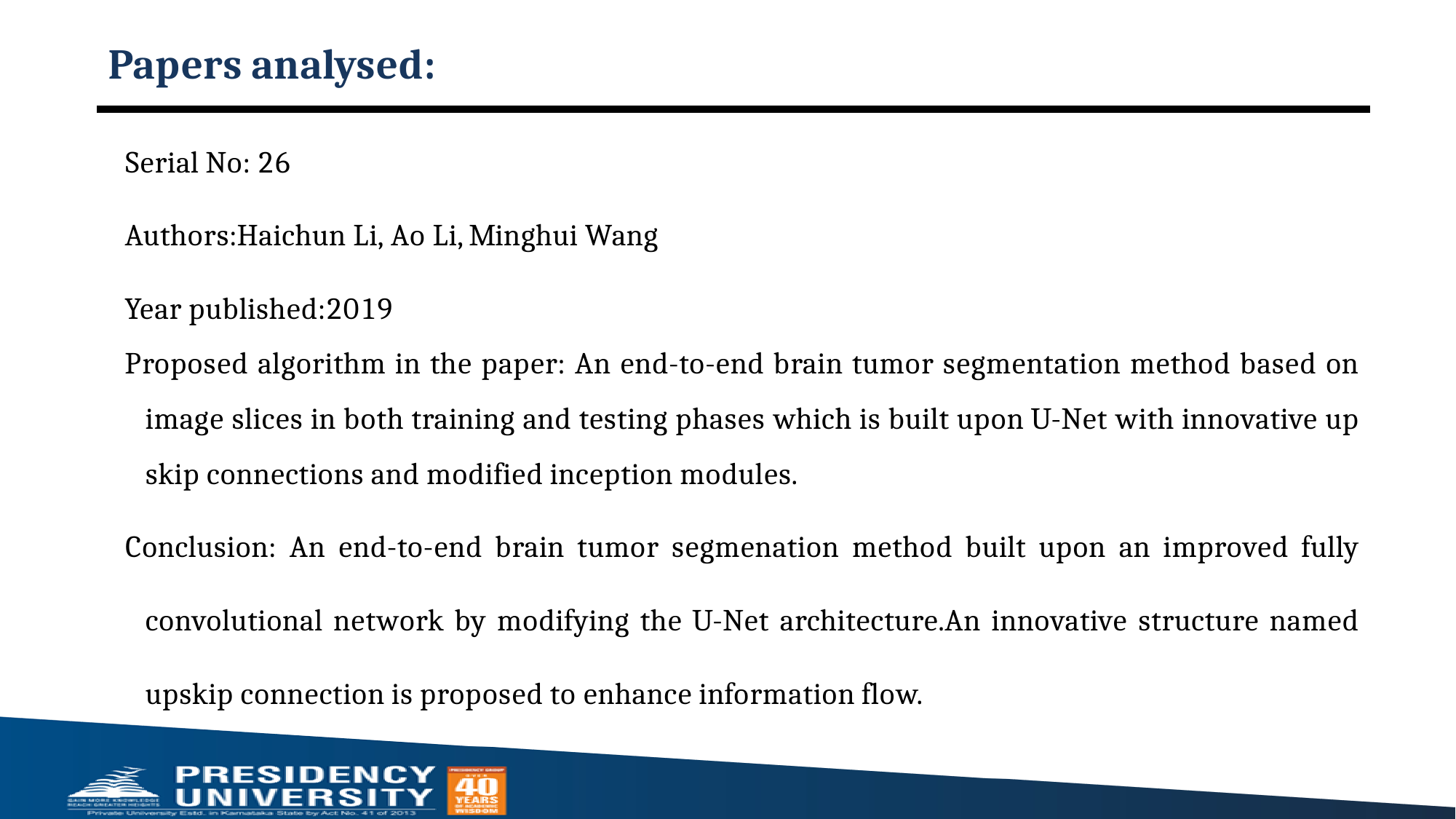

# Papers analysed:
Serial No: 26
Authors:Haichun Li, Ao Li, Minghui Wang
Year published:2019
Proposed algorithm in the paper: An end-to-end brain tumor segmentation method based on image slices in both training and testing phases which is built upon U-Net with innovative up skip connections and modified inception modules.
Conclusion: An end-to-end brain tumor segmenation method built upon an improved fully convolutional network by modifying the U-Net architecture.An innovative structure named upskip connection is proposed to enhance information flow.